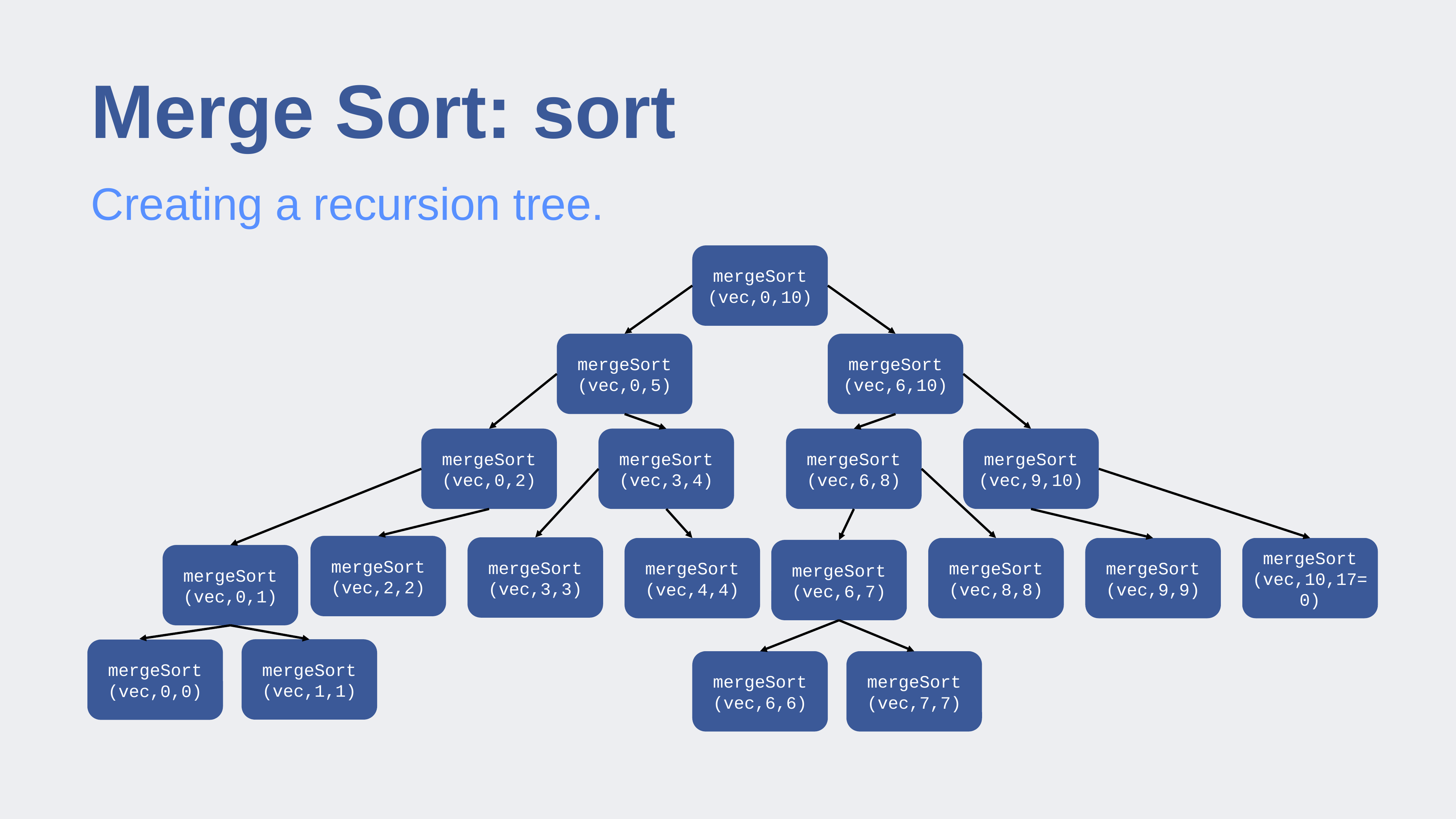

# Merge Sort: sort
Creating a recursion tree.
mergeSort
(vec,0,10)
mergeSort
(vec,0,5)
mergeSort
(vec,6,10)
mergeSort
(vec,0,2)
mergeSort
(vec,3,4)
mergeSort
(vec,6,8)
mergeSort
(vec,9,10)
mergeSort
(vec,2,2)
mergeSort
(vec,3,3)
mergeSort
(vec,4,4)
mergeSort
(vec,8,8)
mergeSort
(vec,9,9)
mergeSort
(vec,10,17=0)
mergeSort
(vec,6,7)
mergeSort
(vec,0,1)
mergeSort
(vec,1,1)
mergeSort
(vec,0,0)
mergeSort
(vec,6,6)
mergeSort
(vec,7,7)